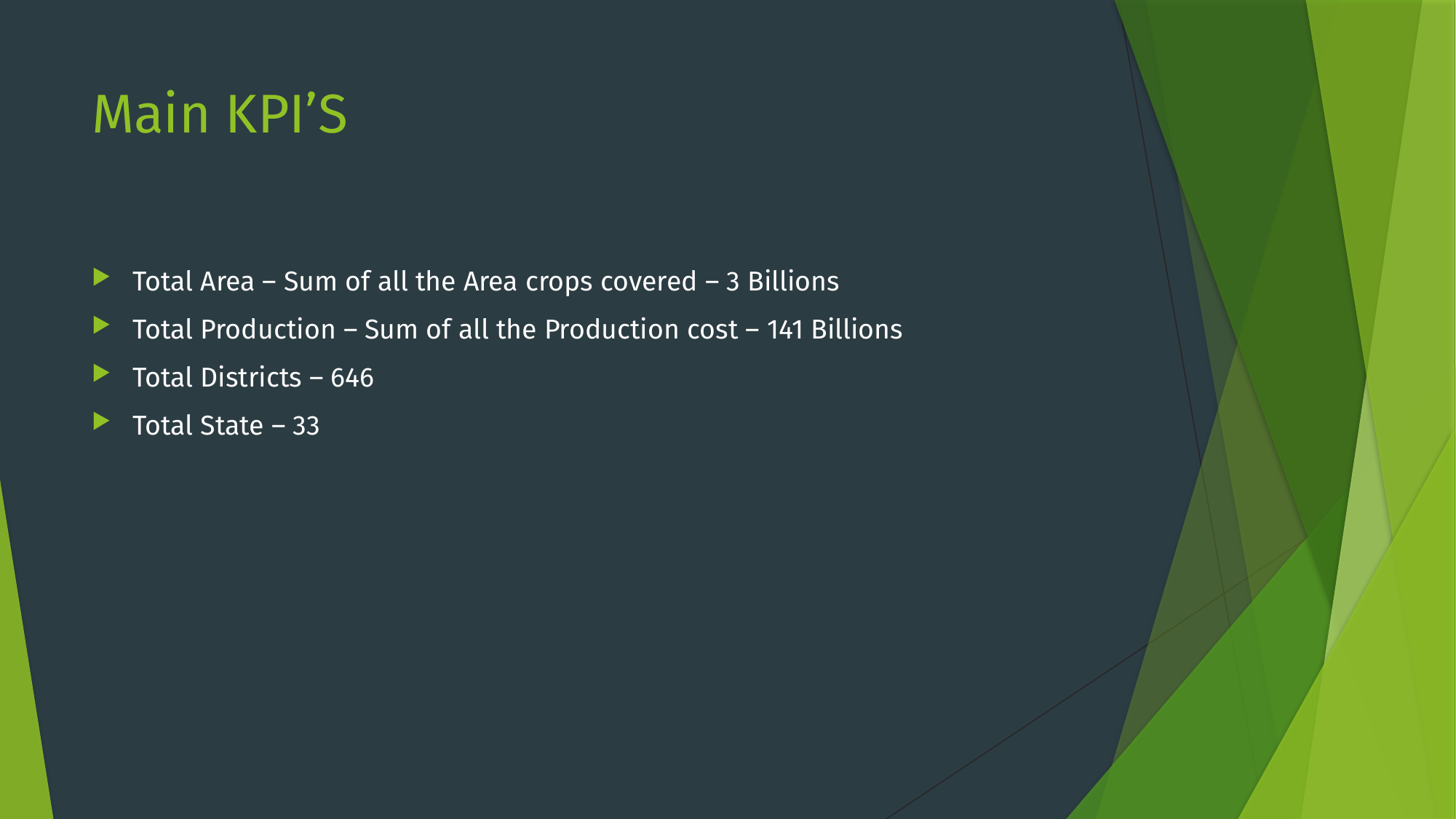

# Main KPI’S
Total Area – Sum of all the Area crops covered – 3 Billions
Total Production – Sum of all the Production cost – 141 Billions
Total Districts – 646
Total State – 33